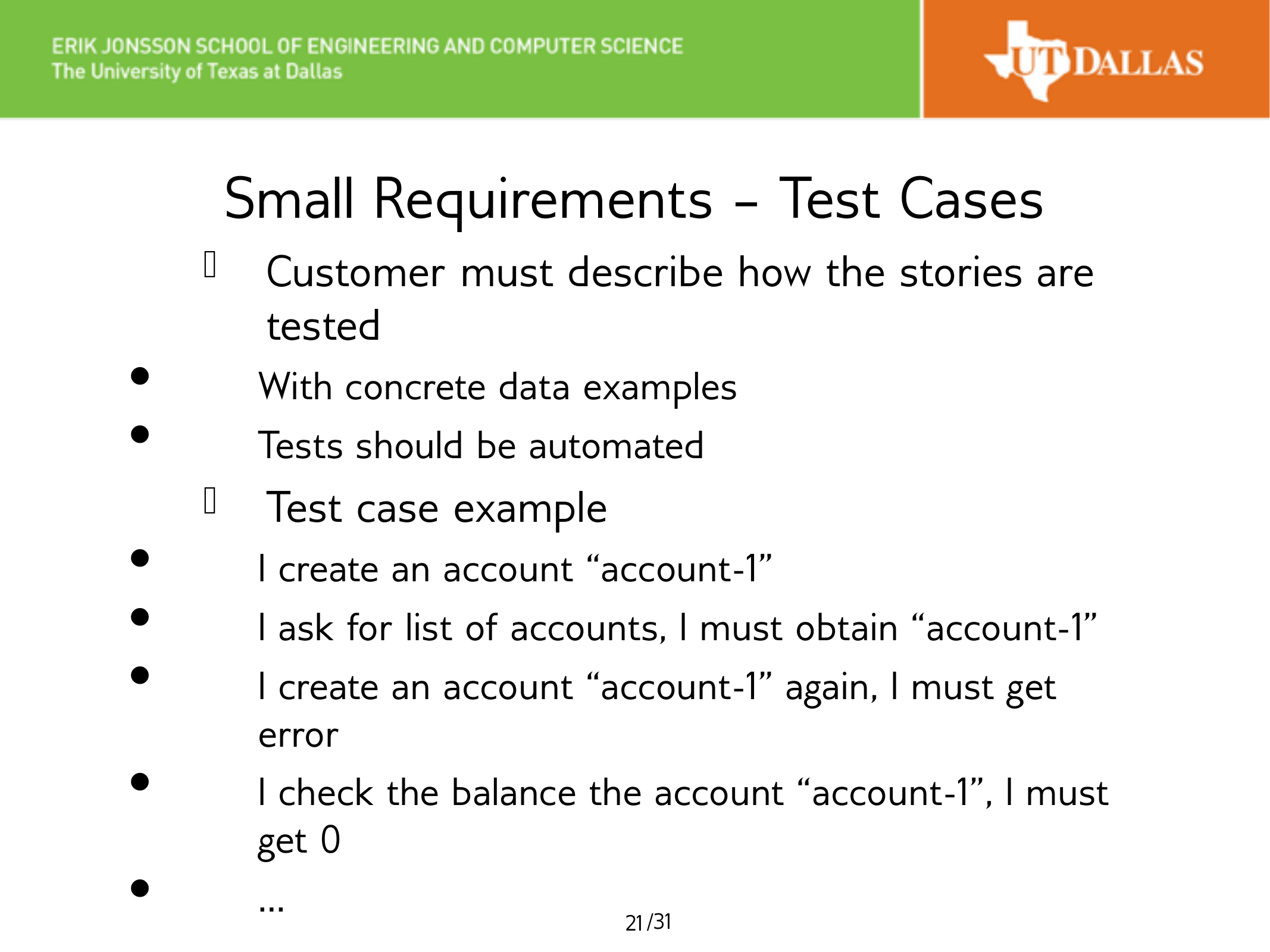

# Small Requirements – Test Cases
Customer must describe how the stories are tested
With concrete data examples
Tests should be automated
Test case example
I create an account “account-1”
I ask for list of accounts, I must obtain “account-1”
I create an account “account-1” again, I must get error
I check the balance the account “account-1”, I must get 0
…
21